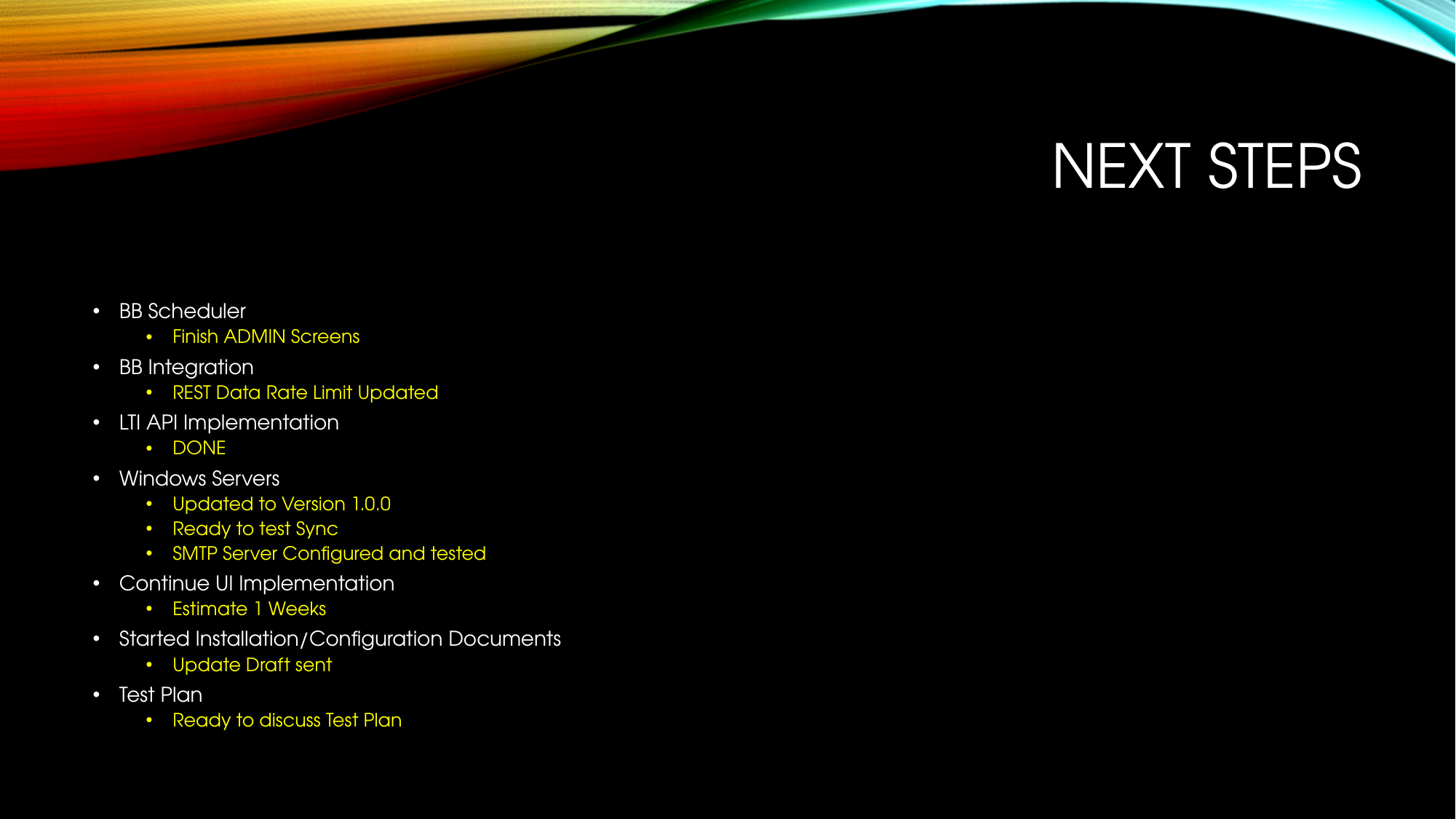

# Next STEPS

BB Scheduler
Finish ADMIN Screens
BB Integration
REST Data Rate Limit Updated
LTI API Implementation
DONE
Windows Servers
Updated to Version 1.0.0
Ready to test Sync
SMTP Server Configured and tested
Continue UI Implementation
Estimate 1 Weeks
Started Installation/Configuration Documents
Update Draft sent
Test Plan
Ready to discuss Test Plan